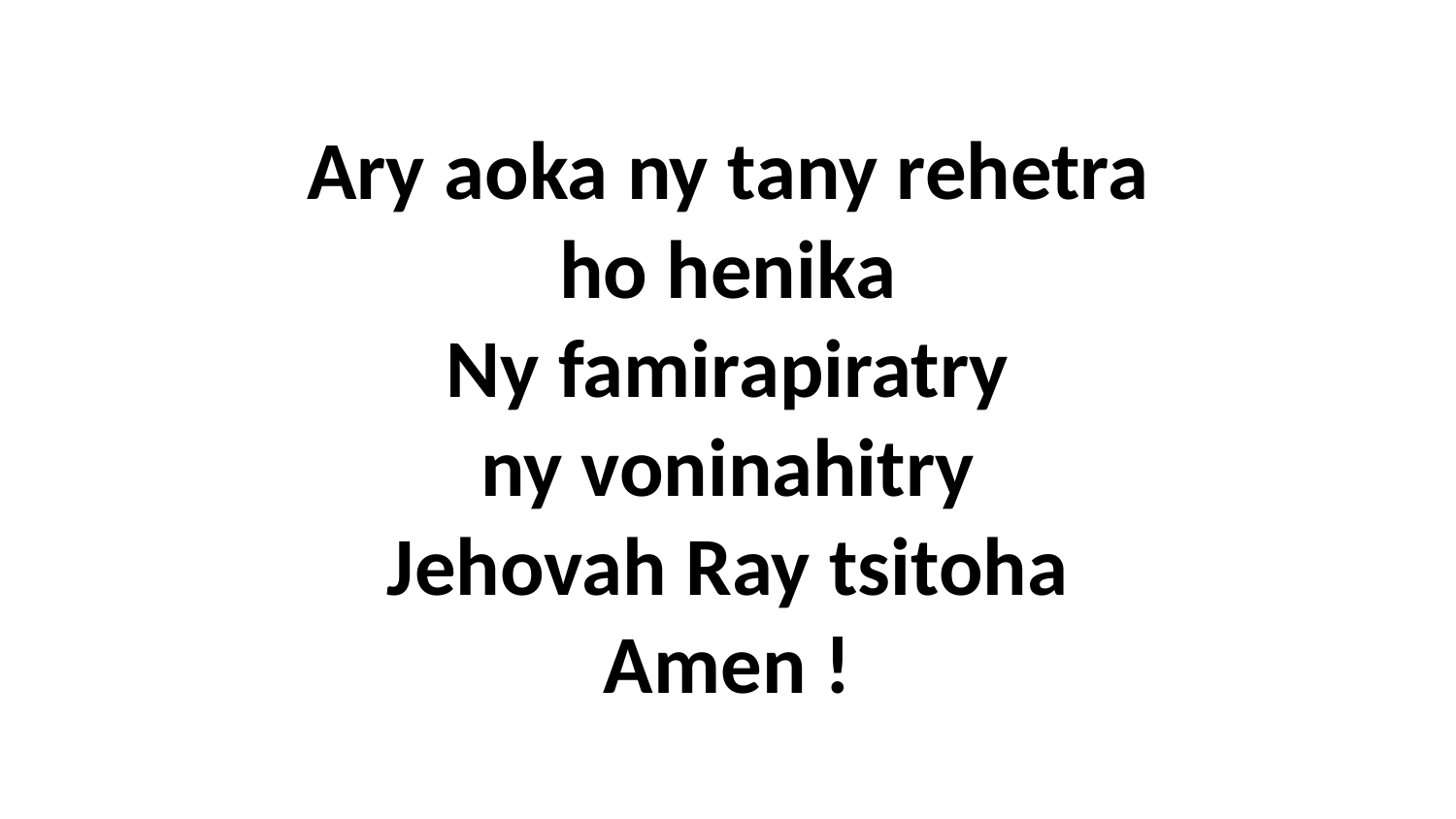

# Ary aoka ny tany rehetra ho henika Ny famirapiratry ny voninahitry Jehovah Ray tsitoha Amen !